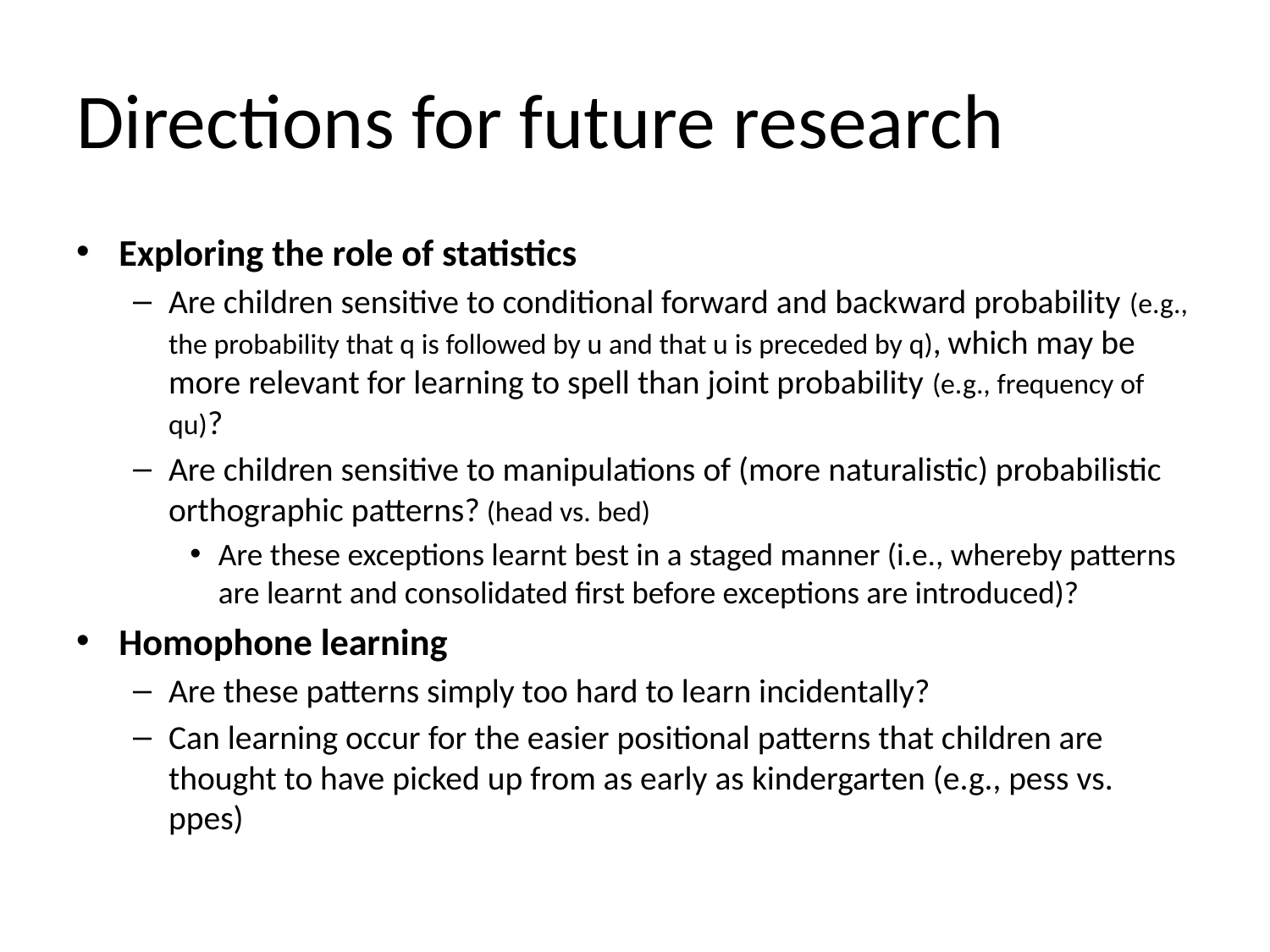

# Directions for future research
Exploring the role of statistics
Are children sensitive to conditional forward and backward probability (e.g., the probability that q is followed by u and that u is preceded by q), which may be more relevant for learning to spell than joint probability (e.g., frequency of qu)?
Are children sensitive to manipulations of (more naturalistic) probabilistic orthographic patterns? (head vs. bed)
Are these exceptions learnt best in a staged manner (i.e., whereby patterns are learnt and consolidated first before exceptions are introduced)?
Homophone learning
Are these patterns simply too hard to learn incidentally?
Can learning occur for the easier positional patterns that children are thought to have picked up from as early as kindergarten (e.g., pess vs. ppes)